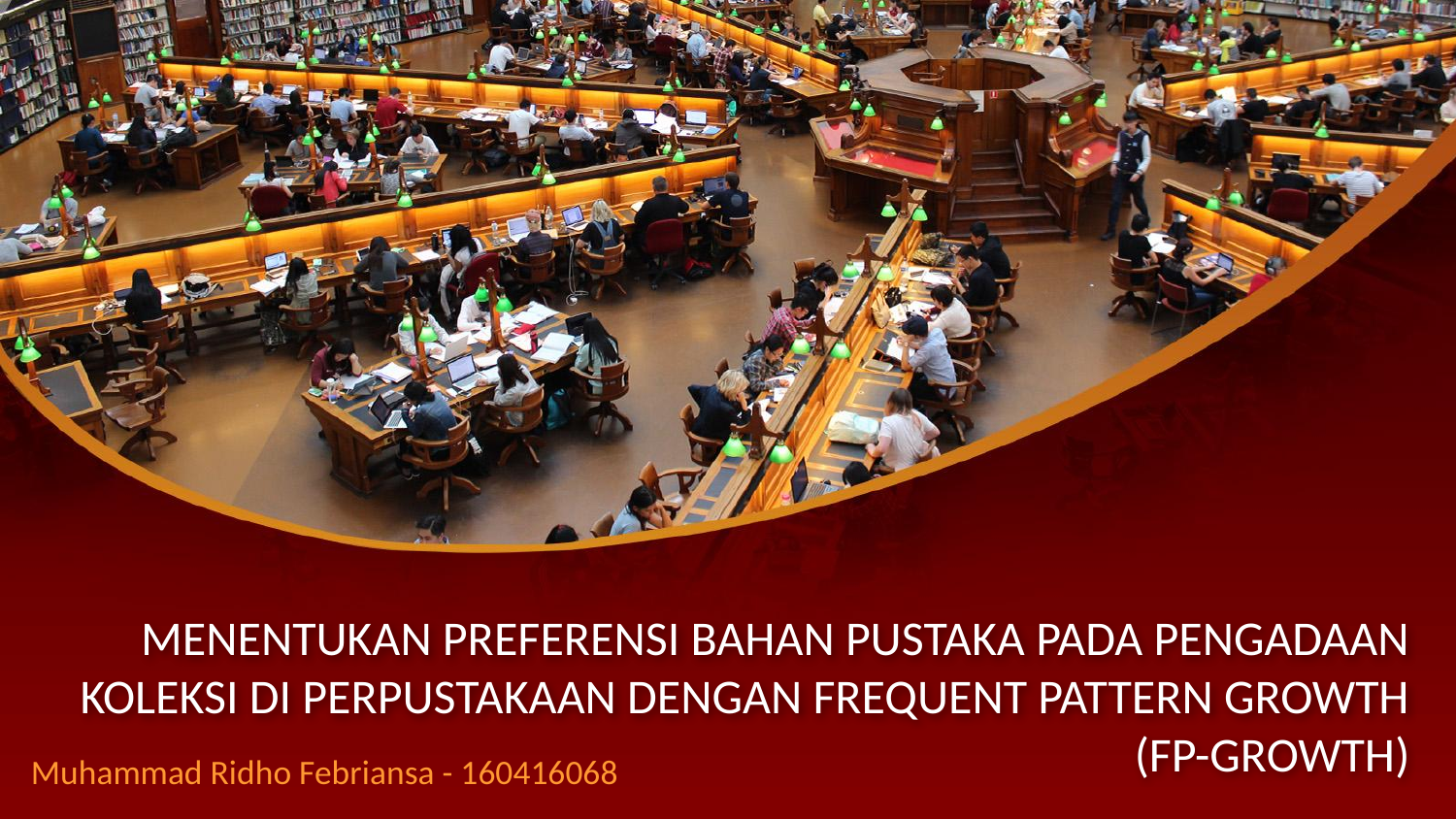

# MENENTUKAN PREFERENSI BAHAN PUSTAKA PADA PENGADAAN KOLEKSI DI PERPUSTAKAAN DENGAN FREQUENT PATTERN GROWTH (FP-GROWTH)
Muhammad Ridho Febriansa - 160416068